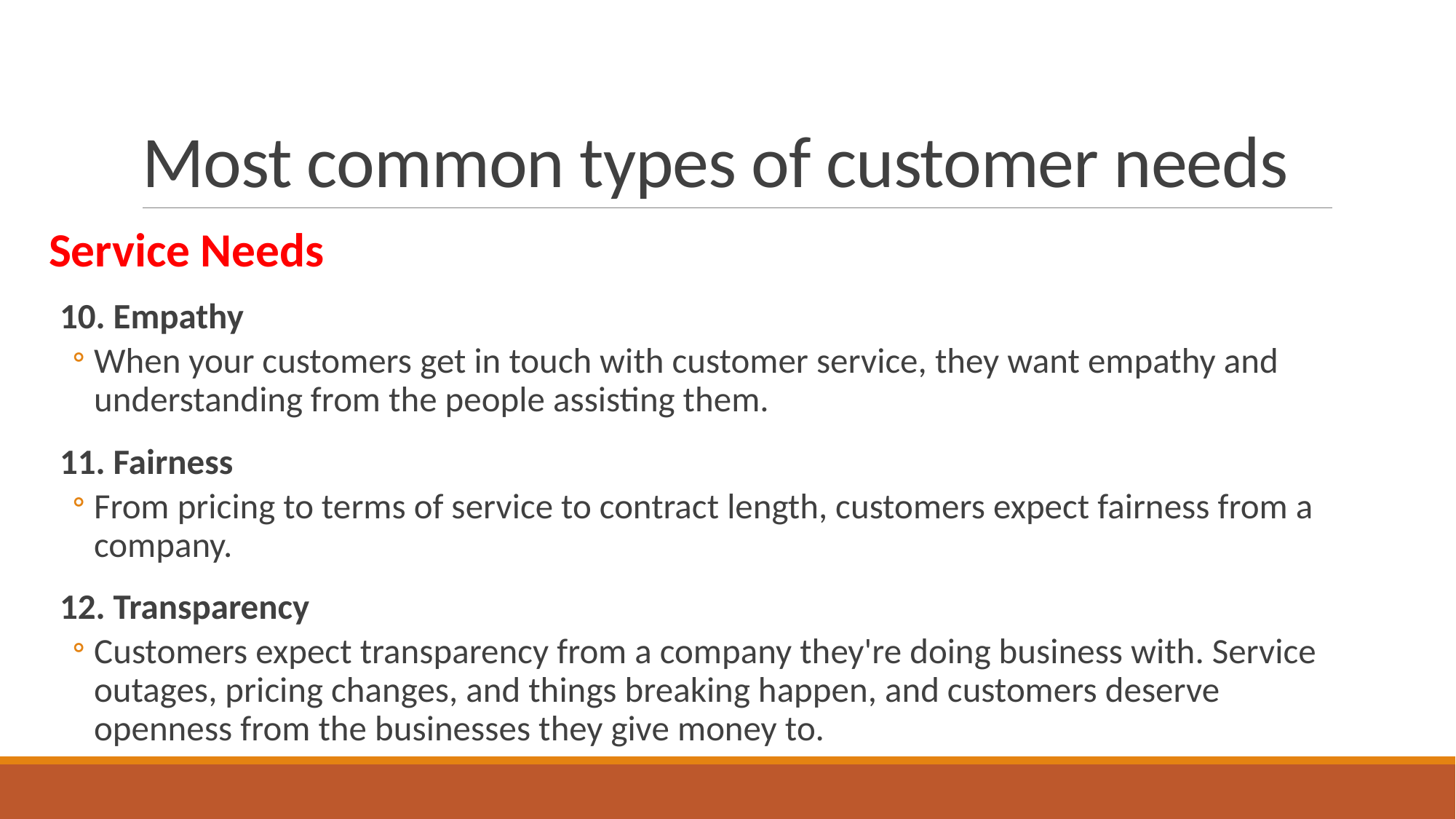

# Most common types of customer needs
Service Needs
10. Empathy
When your customers get in touch with customer service, they want empathy and understanding from the people assisting them.
11. Fairness
From pricing to terms of service to contract length, customers expect fairness from a company.
12. Transparency
Customers expect transparency from a company they're doing business with. Service outages, pricing changes, and things breaking happen, and customers deserve openness from the businesses they give money to.